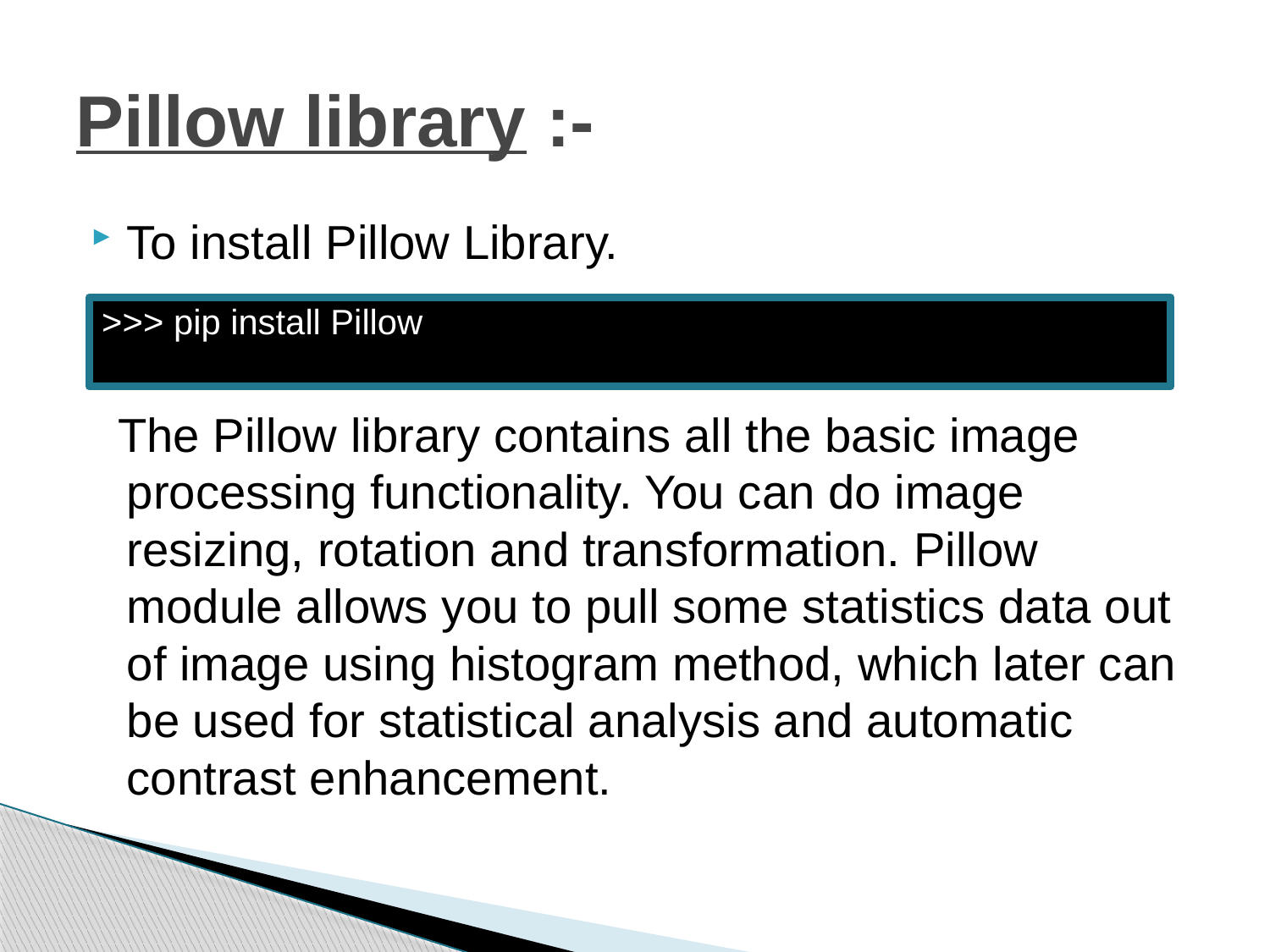

# Pillow library :-
To install Pillow Library.

  The Pillow library contains all the basic image processing functionality. You can do image resizing, rotation and transformation. Pillow module allows you to pull some statistics data out of image using histogram method, which later can be used for statistical analysis and automatic contrast enhancement.
>>> pip install Pillow